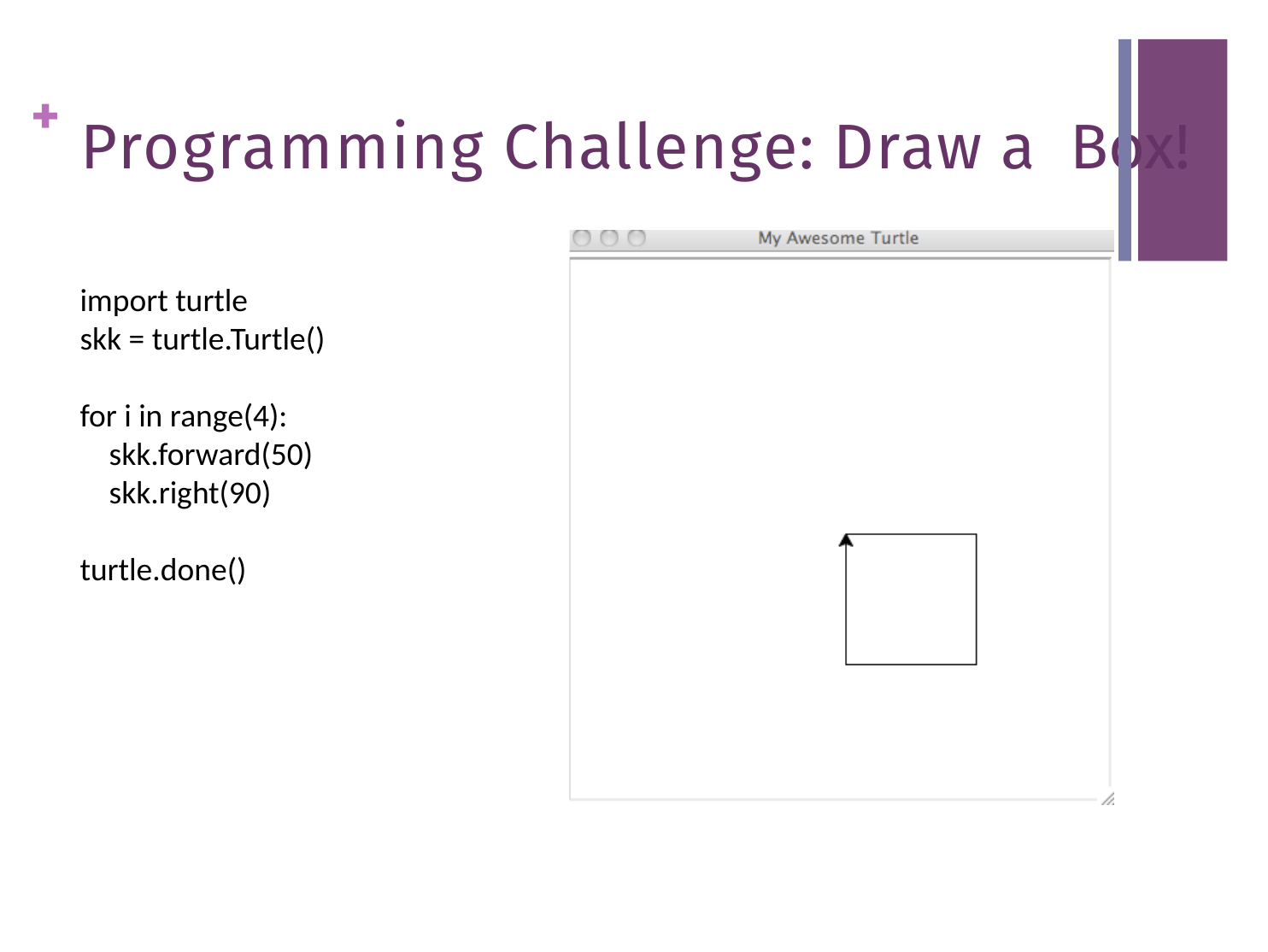

# + Programming Challenge: Draw a  Box!

import turtle
skk = turtle.Turtle()

for i in range(4):
    skk.forward(50)
    skk.right(90)

turtle.done()